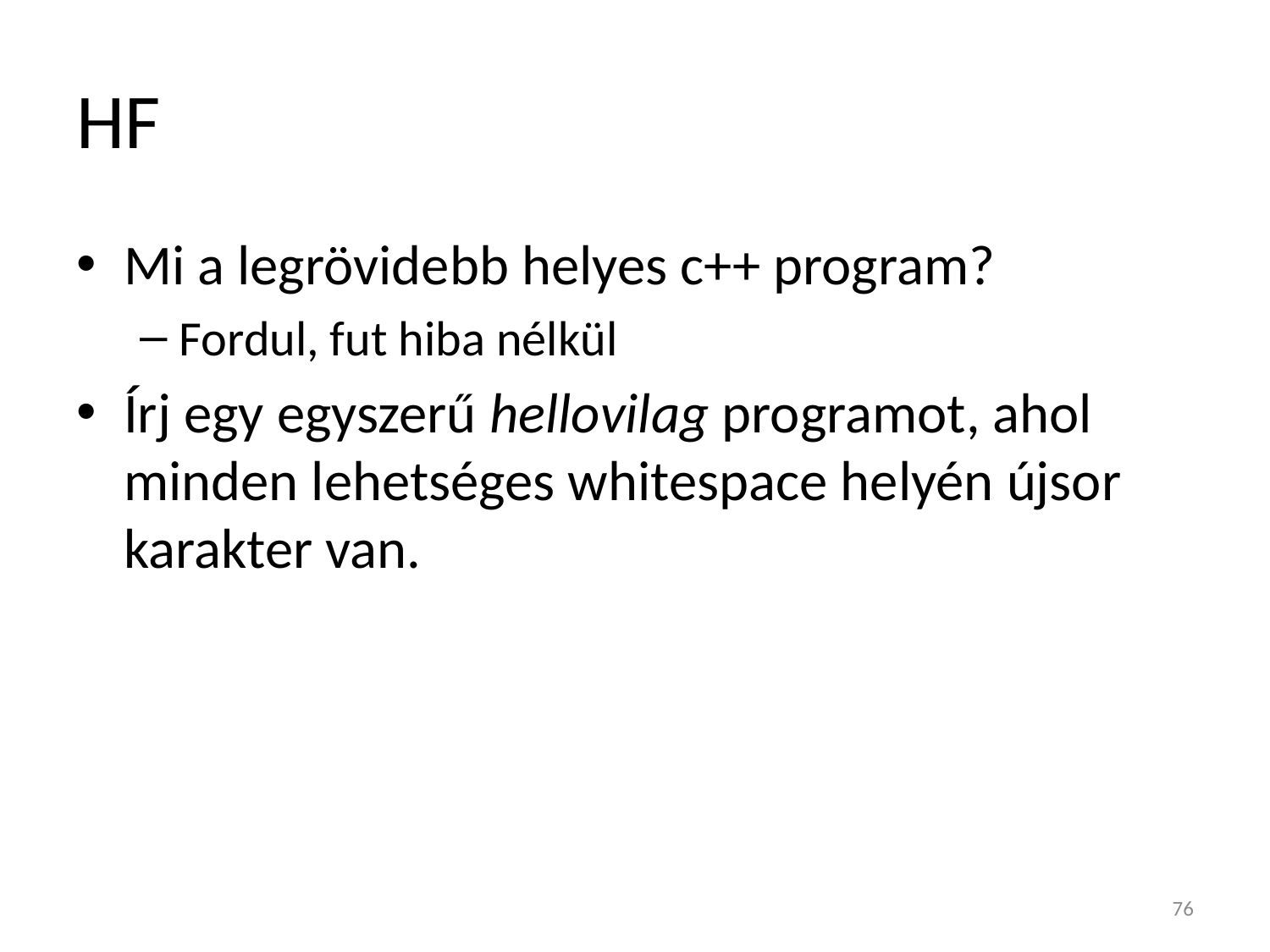

# HF
Mi a legrövidebb helyes c++ program?
Fordul, fut hiba nélkül
Írj egy egyszerű hellovilag programot, ahol minden lehetséges whitespace helyén újsor karakter van.
76